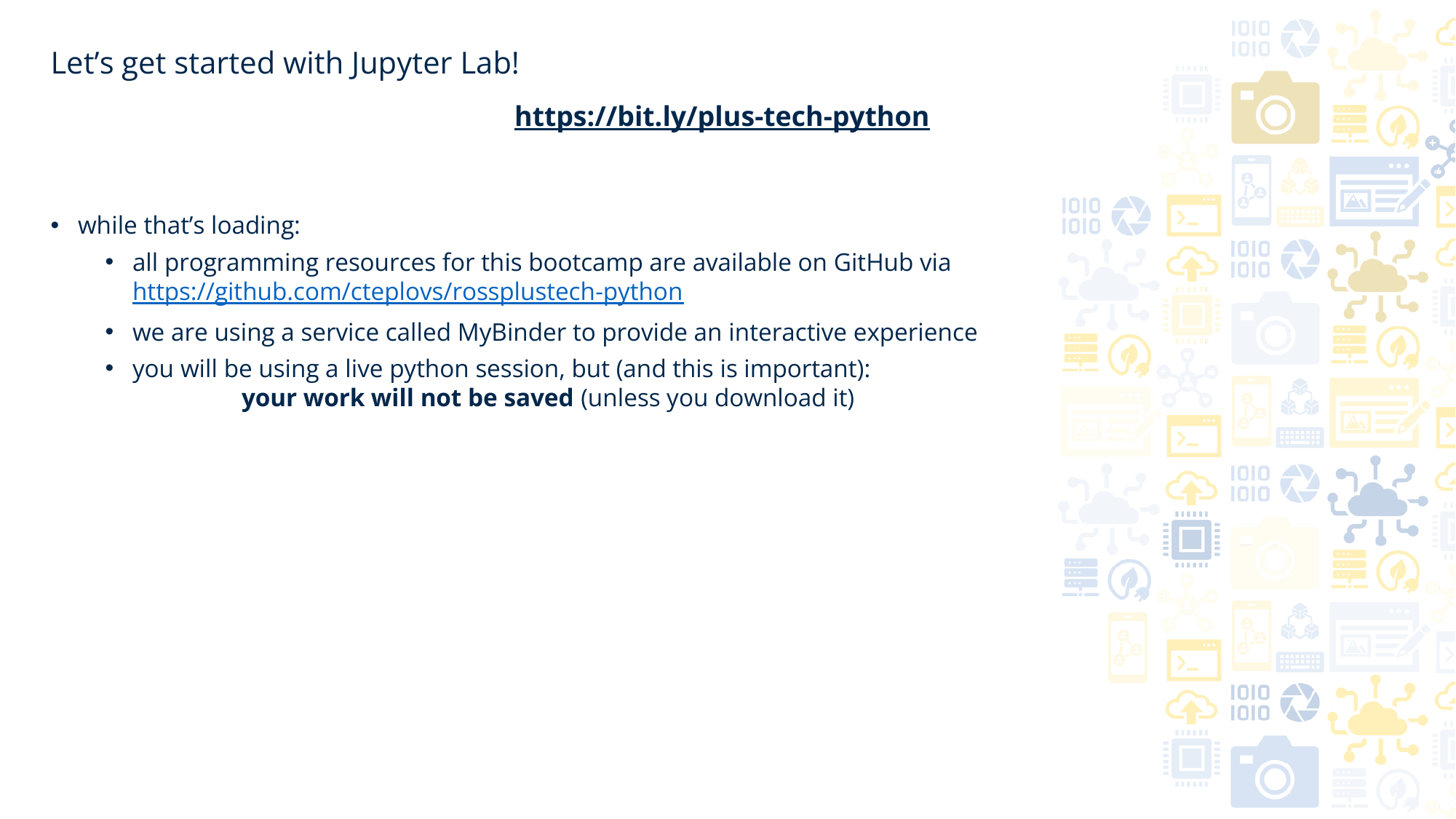

# Let’s get started with Jupyter Lab!
https://bit.ly/plus-tech-python
while that’s loading:
all programming resources for this bootcamp are available on GitHub via
https://github.com/cteplovs/rossplustech-python
we are using a service called MyBinder to provide an interactive experience
you will be using a live python session, but (and this is important):
	your work will not be saved (unless you download it)